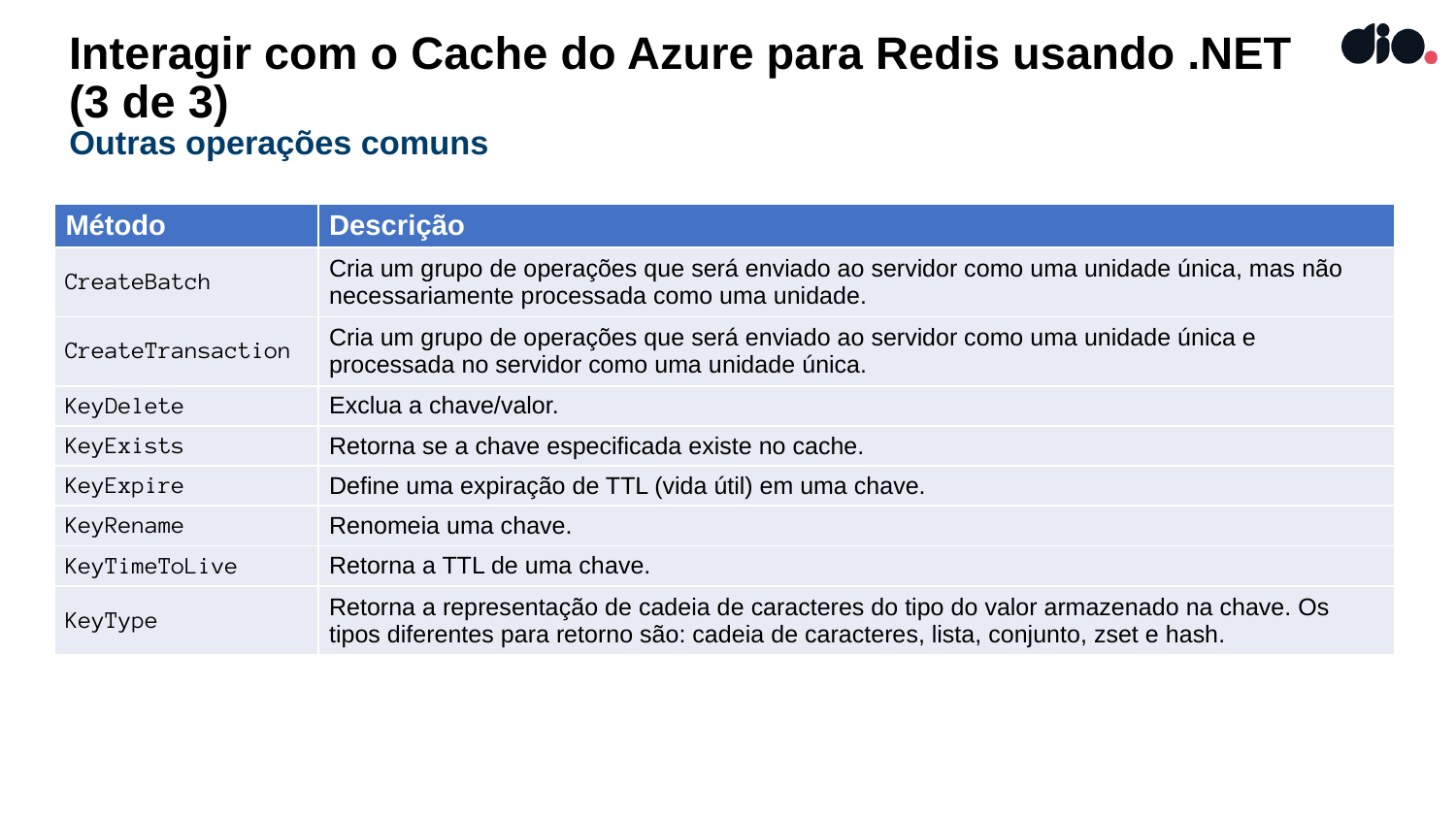

# Interagir com o Cache do Azure para Redis usando .NET (3 de 3)
Outras operações comuns
| Método | Descrição |
| --- | --- |
| CreateBatch | Cria um grupo de operações que será enviado ao servidor como uma unidade única, mas não necessariamente processada como uma unidade. |
| CreateTransaction | Cria um grupo de operações que será enviado ao servidor como uma unidade única e processada no servidor como uma unidade única. |
| KeyDelete | Exclua a chave/valor. |
| KeyExists | Retorna se a chave especificada existe no cache. |
| KeyExpire | Define uma expiração de TTL (vida útil) em uma chave. |
| KeyRename | Renomeia uma chave. |
| KeyTimeToLive | Retorna a TTL de uma chave. |
| KeyType | Retorna a representação de cadeia de caracteres do tipo do valor armazenado na chave. Os tipos diferentes para retorno são: cadeia de caracteres, lista, conjunto, zset e hash. |